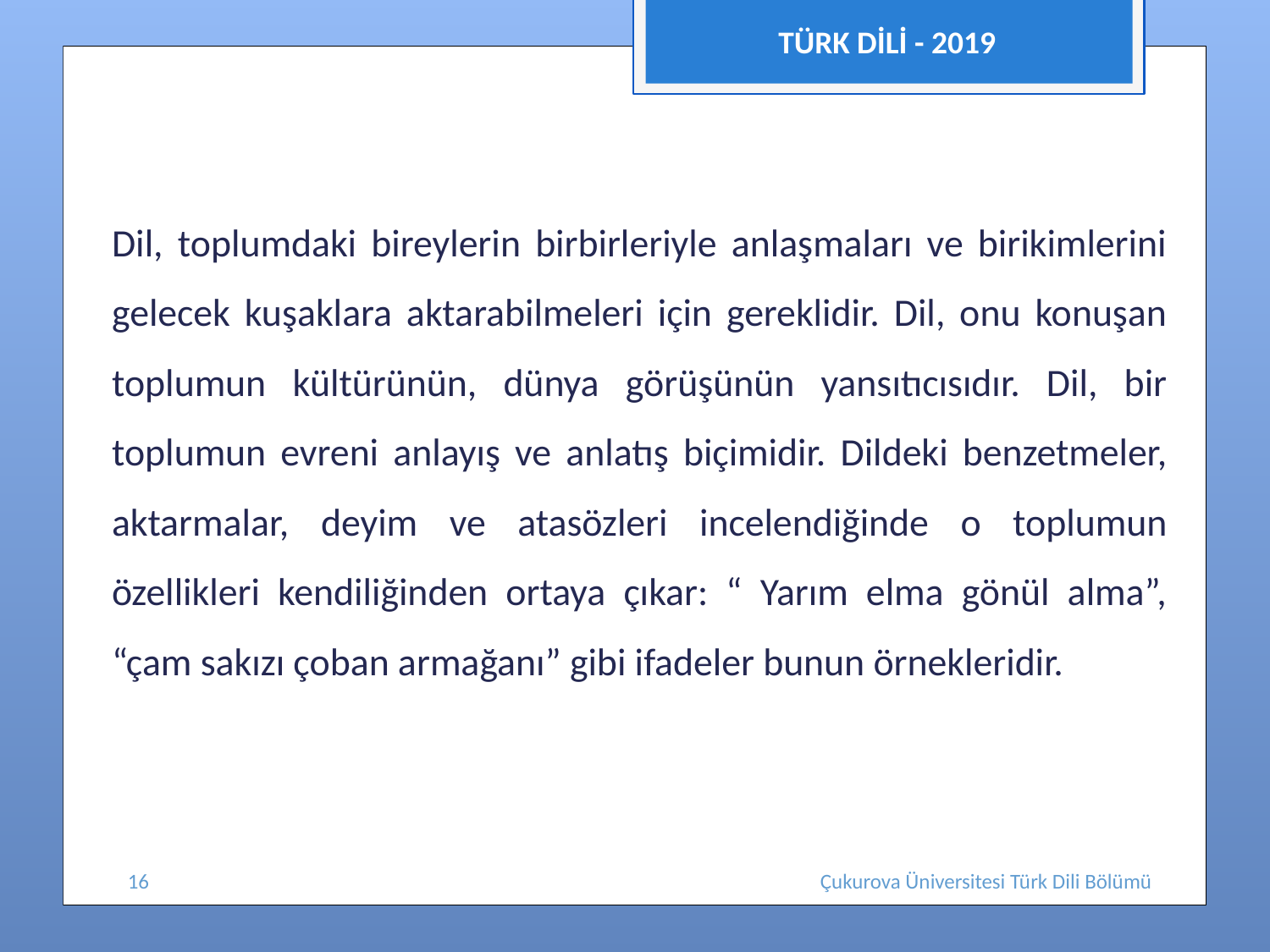

TÜRK DİLİ - 2019
Dil, toplumdaki bireylerin birbirleriyle anlaşmaları ve birikimlerini gelecek kuşaklara aktarabilmeleri için gereklidir. Dil, onu konuşan toplumun kültürünün, dünya görüşünün yansıtıcısıdır. Dil, bir toplumun evreni anlayış ve anlatış biçimidir. Dildeki benzetmeler, aktarmalar, deyim ve atasözleri incelendiğinde o toplumun özellikleri kendiliğinden ortaya çıkar: “ Yarım elma gönül alma”, “çam sakızı çoban armağanı” gibi ifadeler bunun örnekleridir.
16
Çukurova Üniversitesi Türk Dili Bölümü